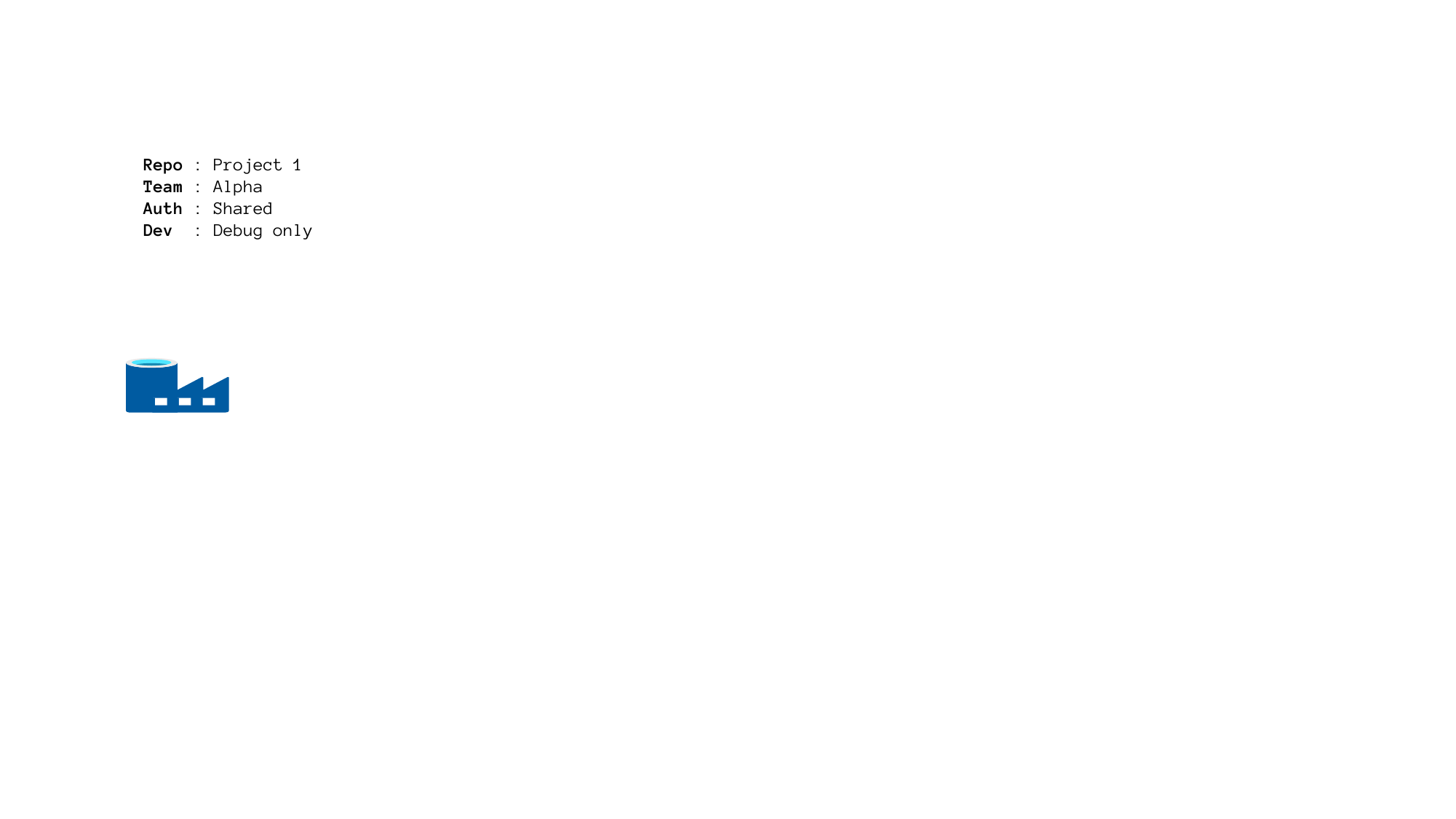

Repo : Project 1
Team : Alpha
Auth : Shared
Dev  : Debug only